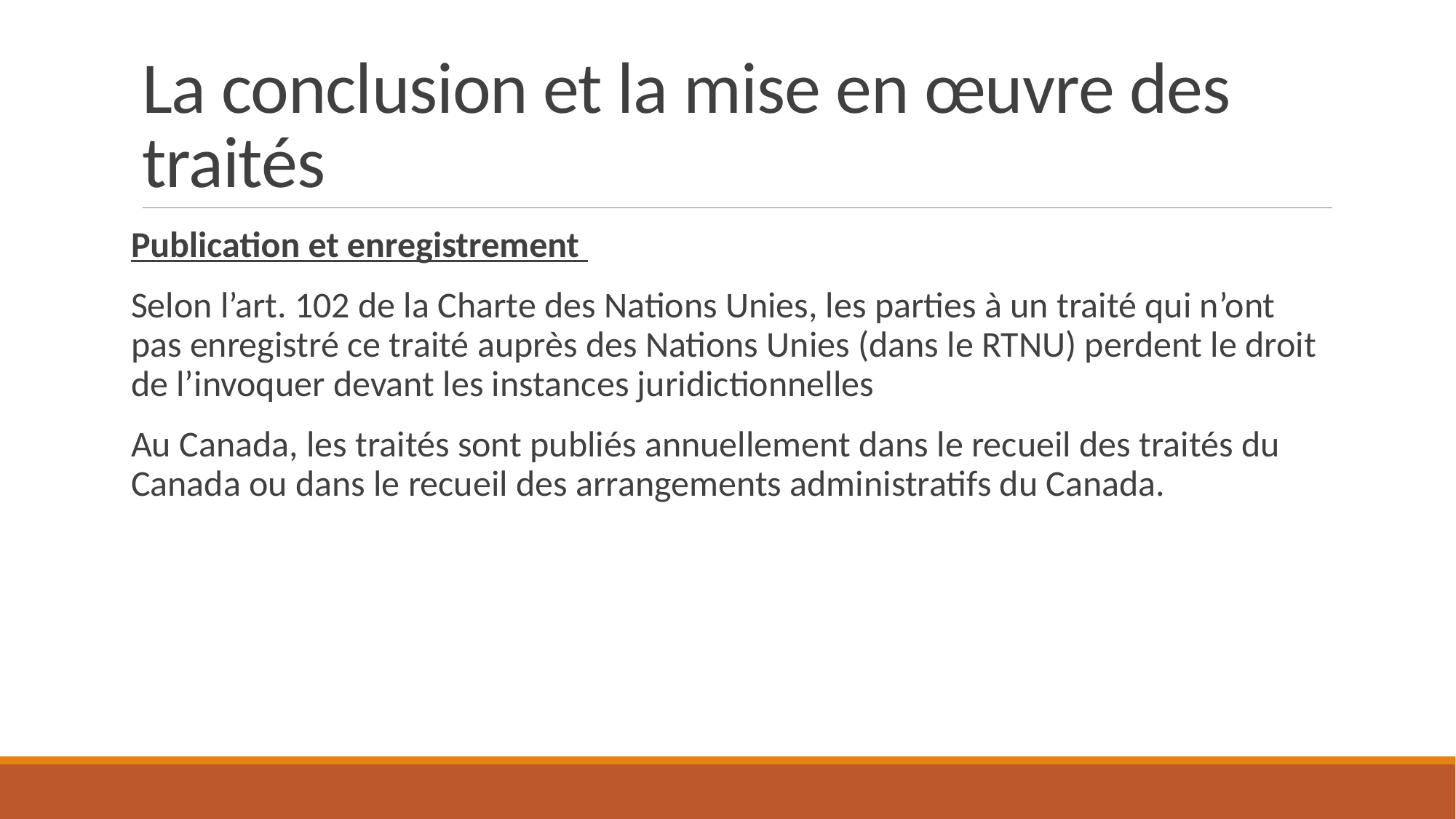

# La conclusion et la mise en œuvre des traités
Publication et enregistrement
Selon l’art. 102 de la Charte des Nations Unies, les parties à un traité qui n’ont pas enregistré ce traité auprès des Nations Unies (dans le RTNU) perdent le droit de l’invoquer devant les instances juridictionnelles
Au Canada, les traités sont publiés annuellement dans le recueil des traités du Canada ou dans le recueil des arrangements administratifs du Canada.